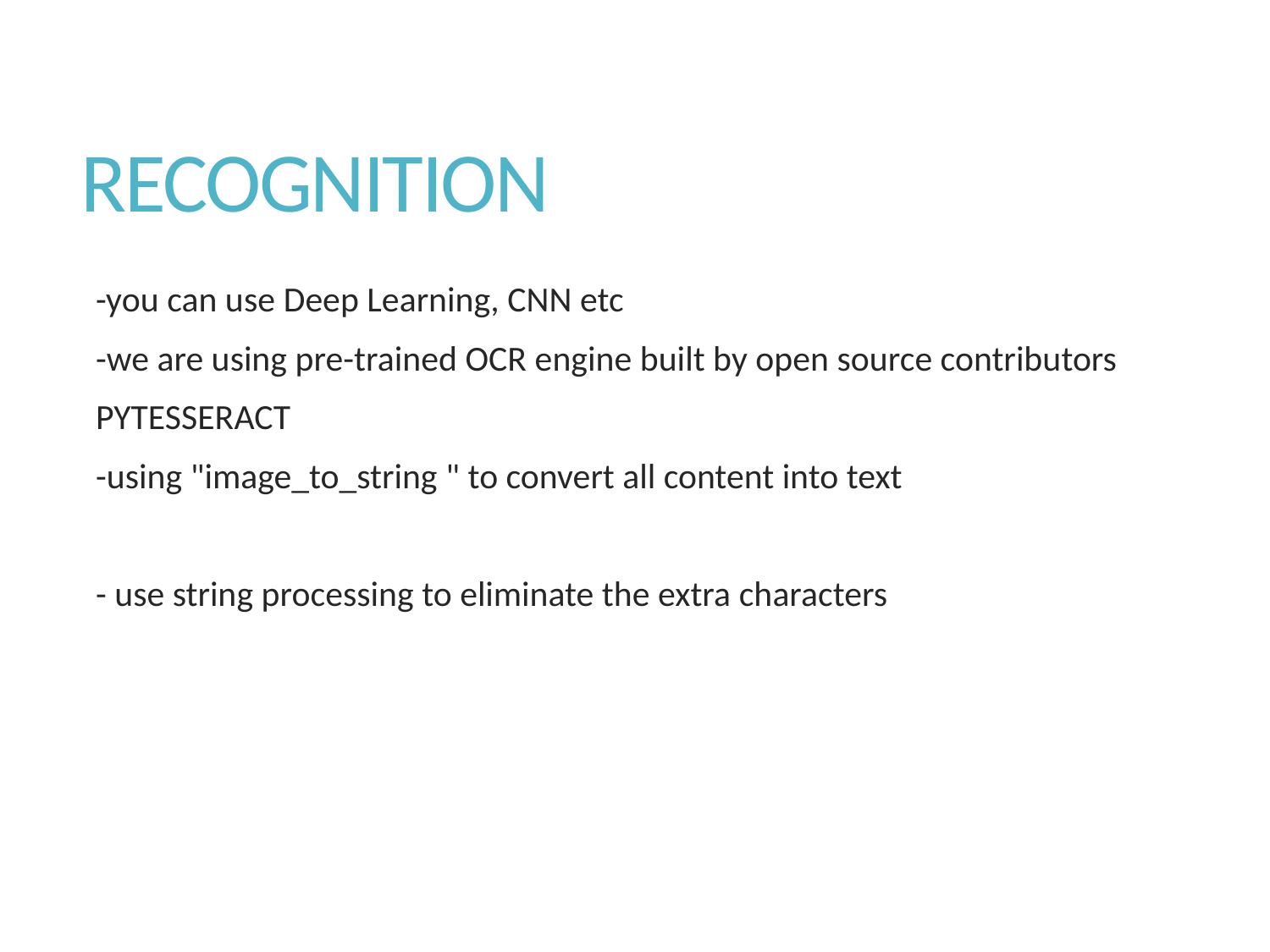

# RECOGNITION
-you can use Deep Learning, CNN etc
-we are using pre-trained OCR engine built by open source contributors
PYTESSERACT
-using "image_to_string " to convert all content into text

- use string processing to eliminate the extra characters